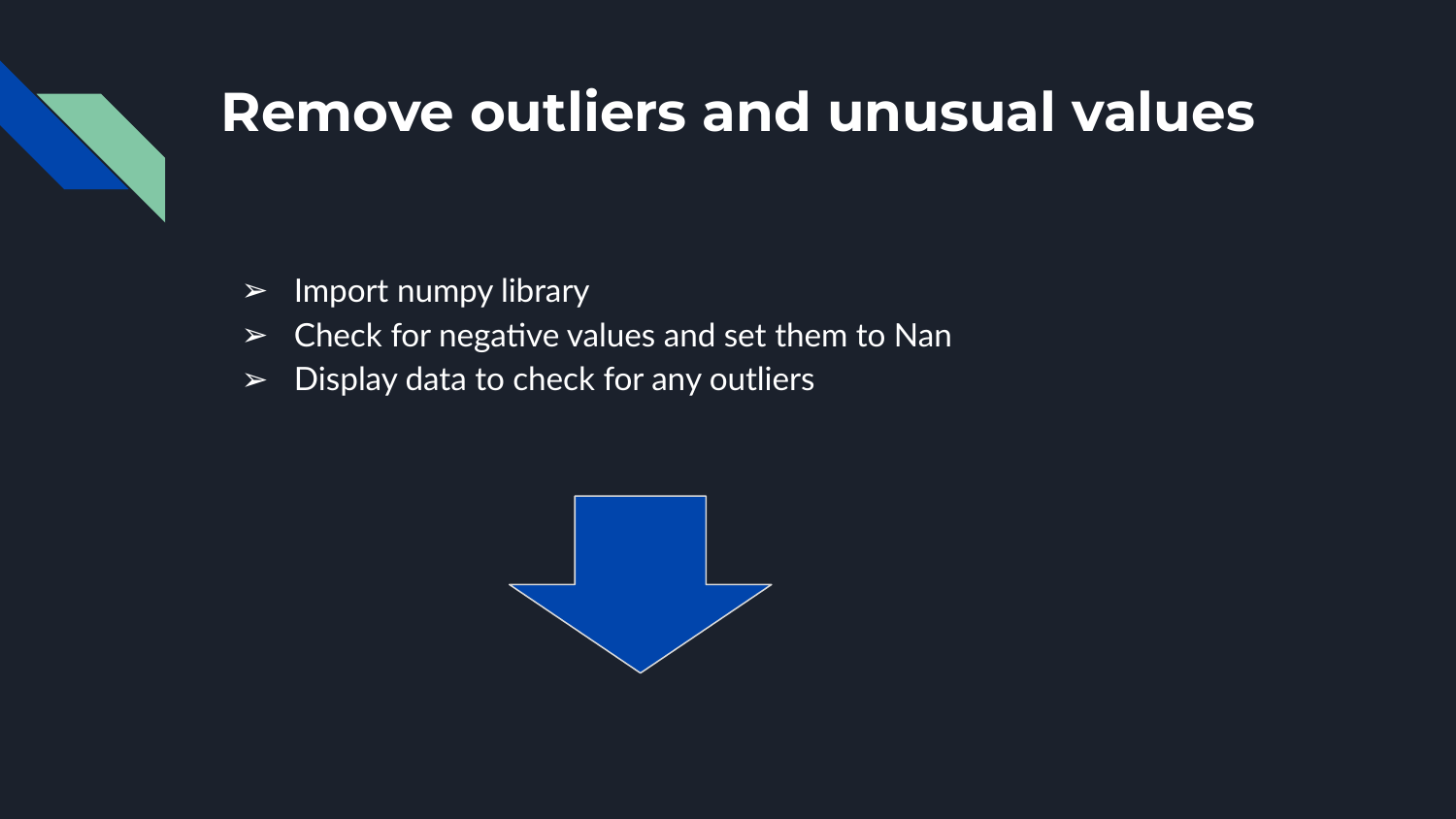

# Remove outliers and unusual values
Import numpy library
Check for negative values and set them to Nan
Display data to check for any outliers